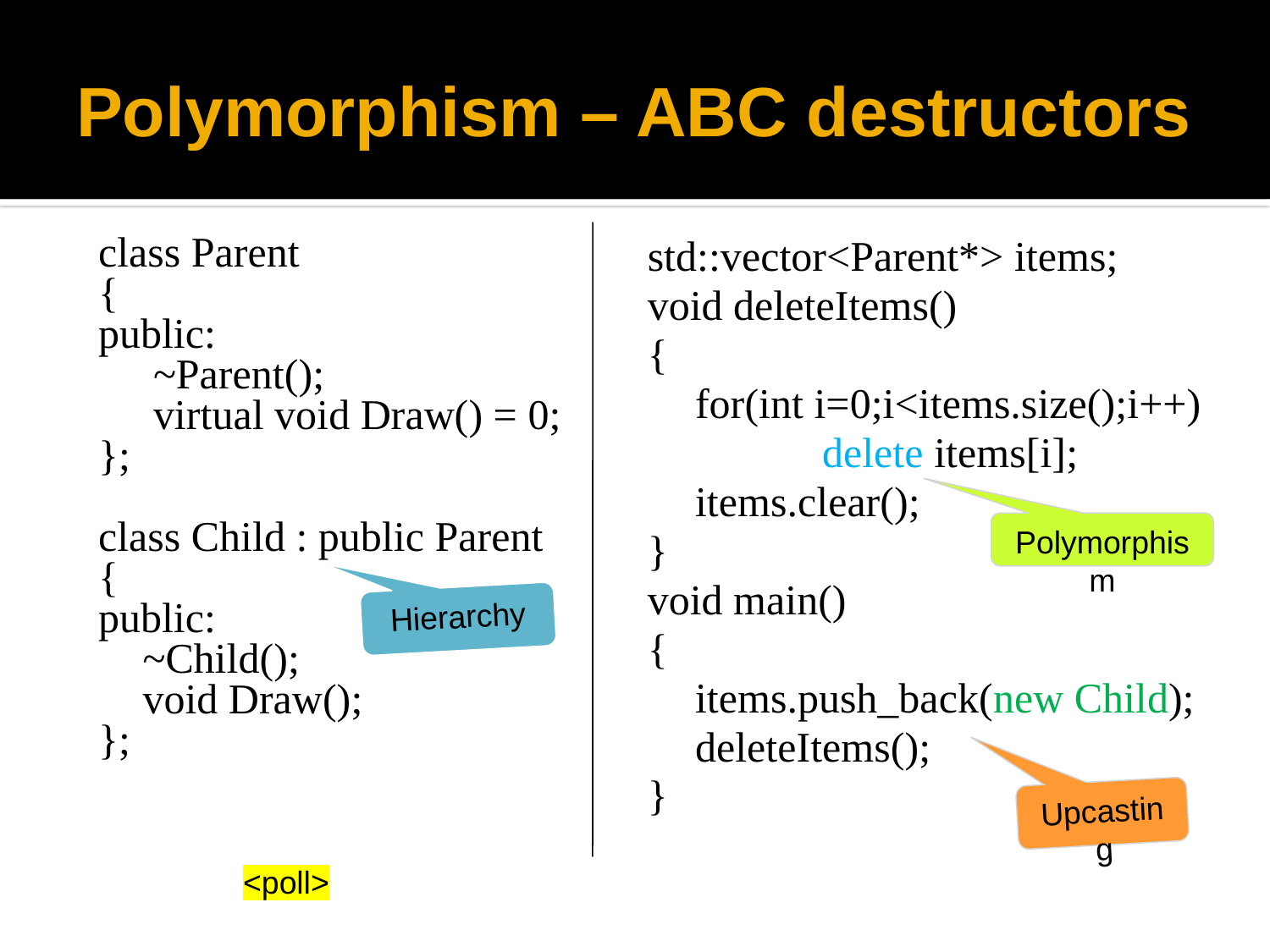

# Polymorphism – ABC destructors
class Parent
{
public:
	 ~Parent();
	 virtual void Draw() = 0;
};

class Child : public Parent
{
public:
	~Child();
	void Draw();
};

std::vector<Parent*> items;
void deleteItems()
{
	for(int i=0;i<items.size();i++)
		delete items[i];
	items.clear();
}
void main()
{
	items.push_back(new Child);
	deleteItems();
}
Polymorphism
Hierarchy
Upcasting
<poll>